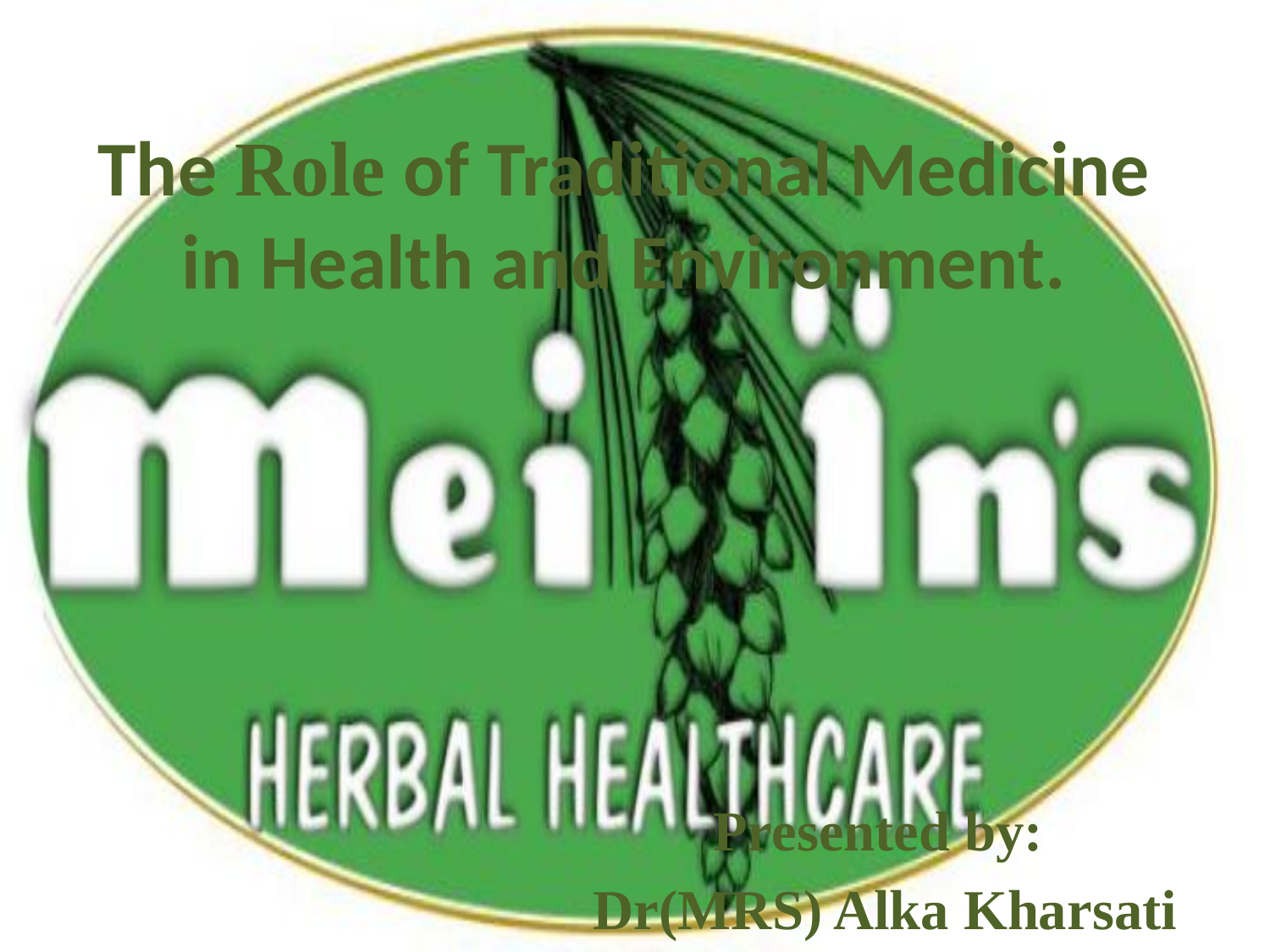

# The Role of Traditional Medicine in Health and Environment.

Presented by:
 Dr(MRS) Alka Kharsati